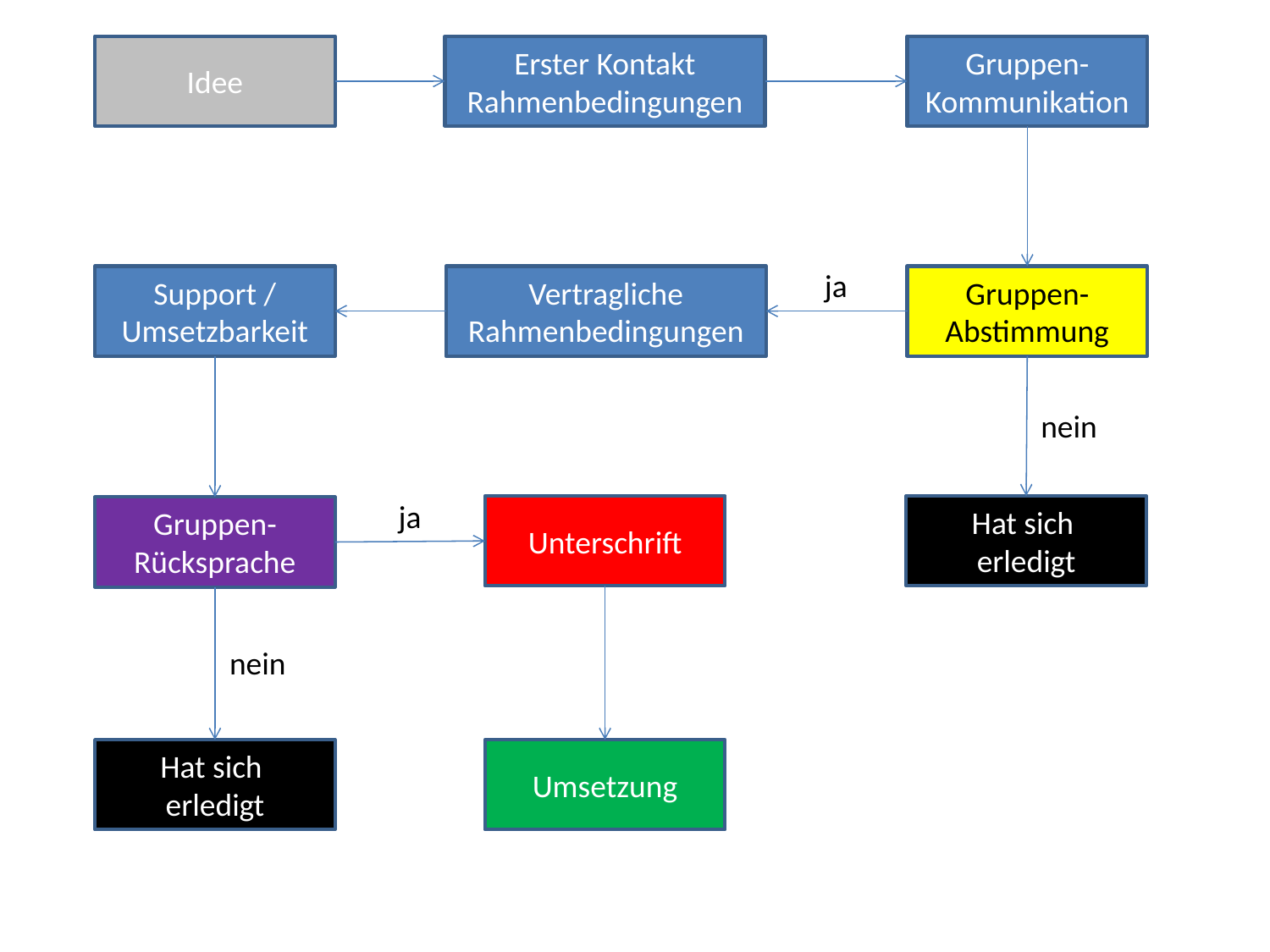

Idee
Erster Kontakt
Rahmenbedingungen
Gruppen-
Kommunikation
ja
Support / Umsetzbarkeit
Vertragliche
Rahmenbedingungen
Gruppen-
Abstimmung
nein
ja
Unterschrift
Hat sich
erledigt
Gruppen-Rücksprache
nein
Hat sich
erledigt
Umsetzung